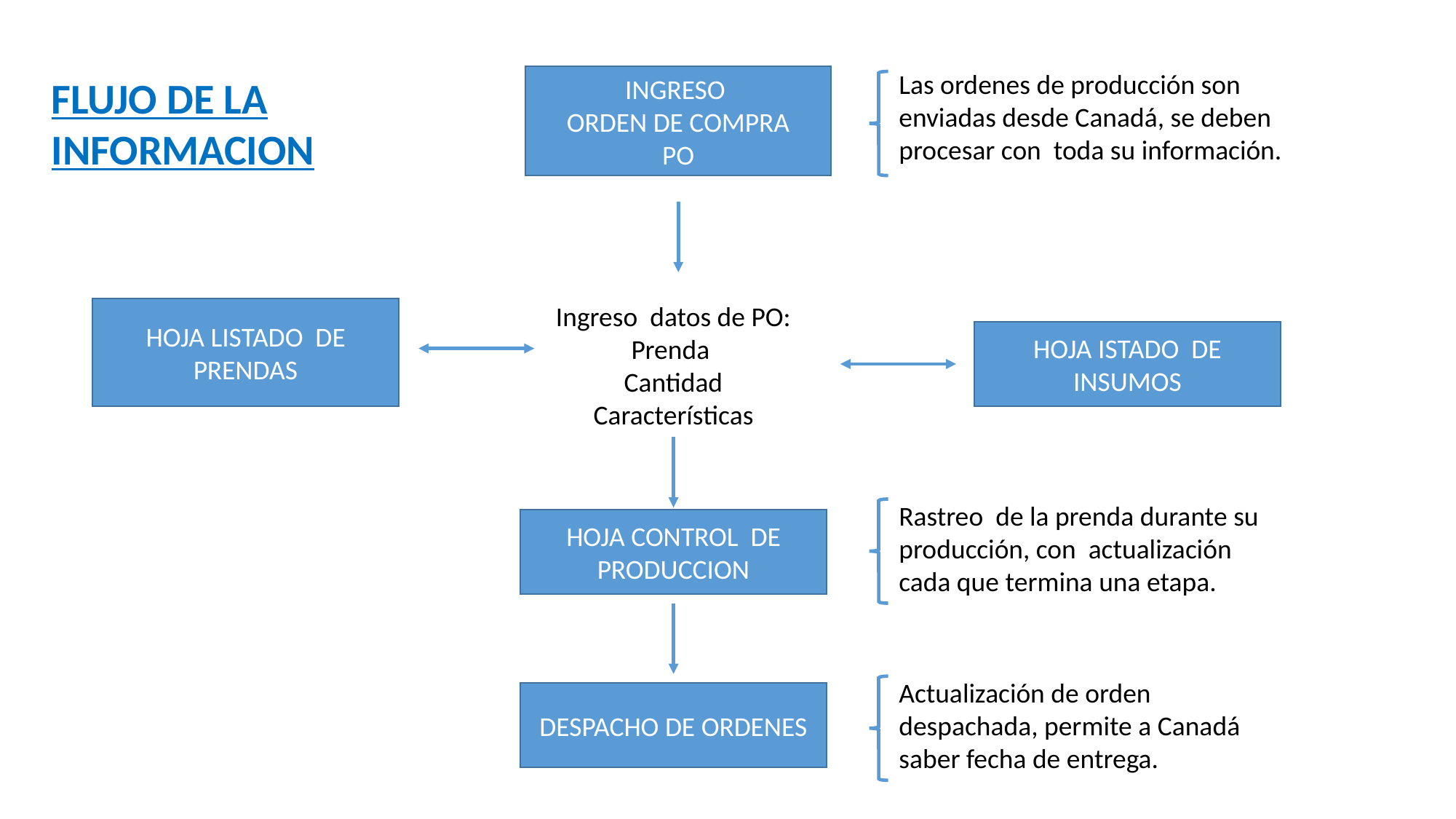

Las ordenes de producción son  enviadas desde Canadá, se deben procesar con  toda su información.
FLUJO DE LA INFORMACION
INGRESO
ORDEN DE COMPRA
PO

Ingreso  datos de PO:
Prenda
Cantidad
Características
HOJA LISTADO  DE PRENDAS
HOJA ISTADO  DE INSUMOS
Rastreo  de la prenda durante su  producción, con  actualización cada que termina una etapa.

HOJA CONTROL  DE PRODUCCION
Actualización de orden  despachada, permite a Canadá saber fecha de entrega.

DESPACHO DE ORDENES